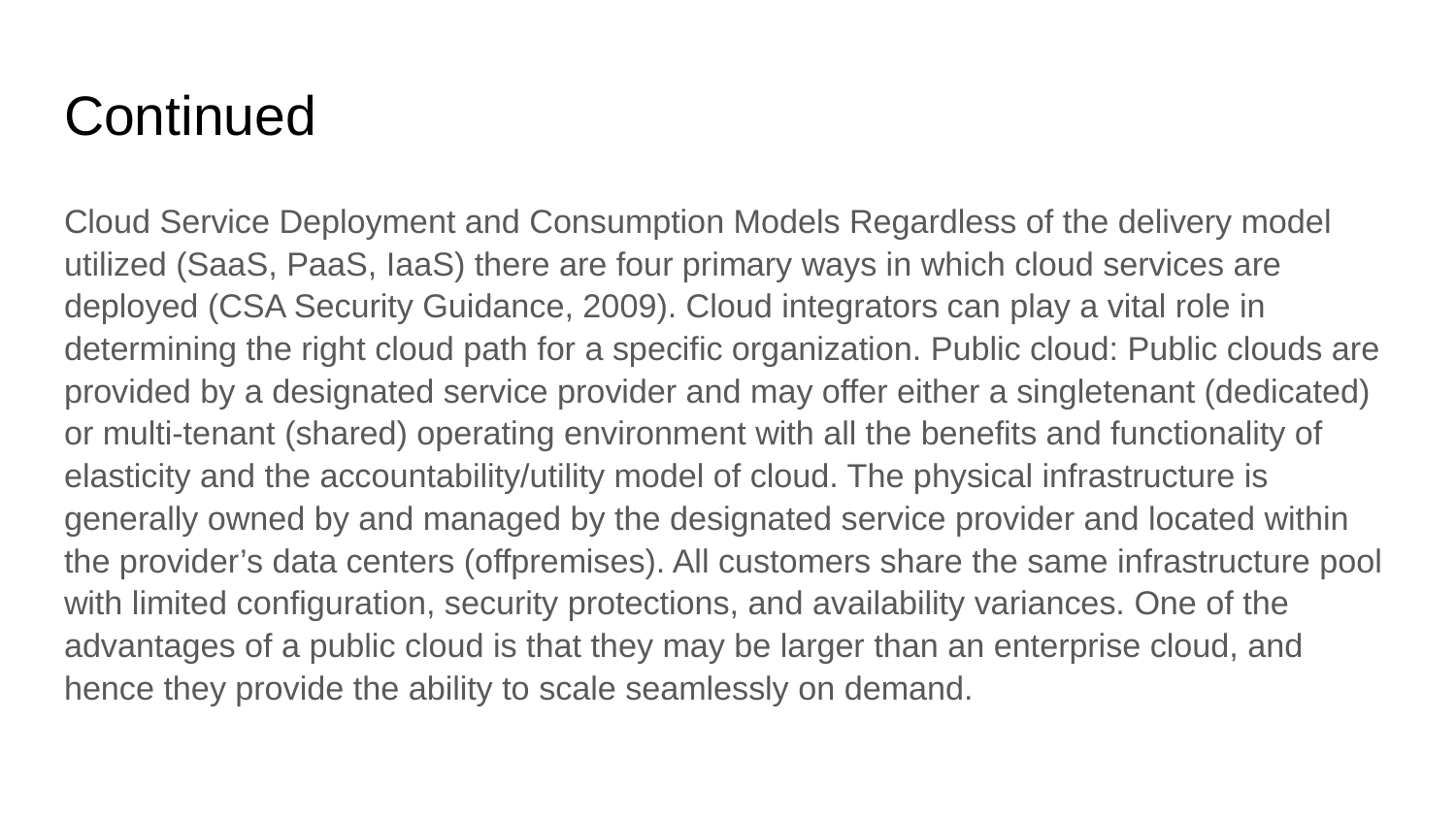

# Continued
Cloud Service Deployment and Consumption Models Regardless of the delivery model utilized (SaaS, PaaS, IaaS) there are four primary ways in which cloud services are deployed (CSA Security Guidance, 2009). Cloud integrators can play a vital role in determining the right cloud path for a specific organization. Public cloud: Public clouds are provided by a designated service provider and may offer either a singletenant (dedicated) or multi-tenant (shared) operating environment with all the benefits and functionality of elasticity and the accountability/utility model of cloud. The physical infrastructure is generally owned by and managed by the designated service provider and located within the provider’s data centers (offpremises). All customers share the same infrastructure pool with limited configuration, security protections, and availability variances. One of the advantages of a public cloud is that they may be larger than an enterprise cloud, and hence they provide the ability to scale seamlessly on demand.